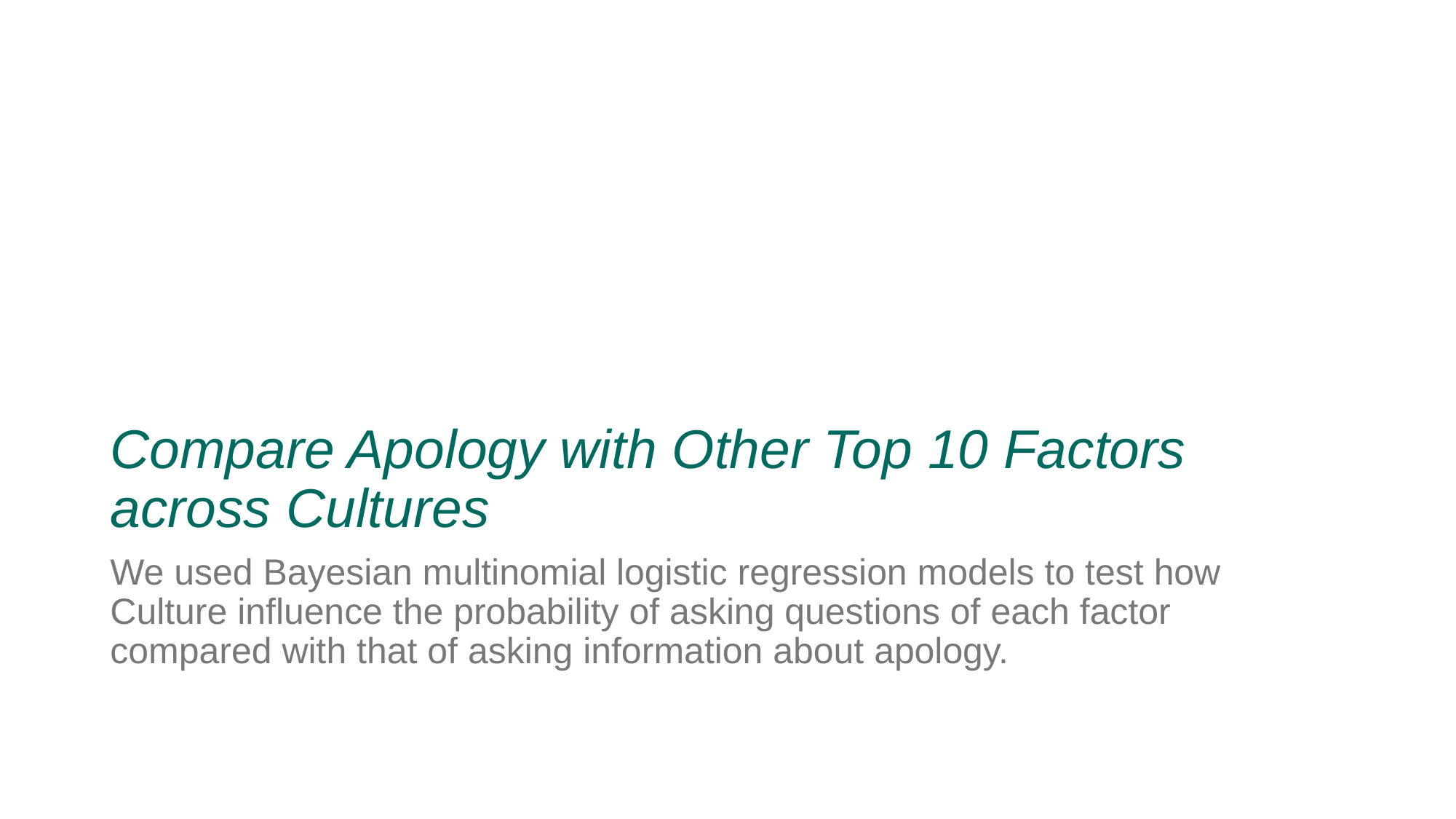

# Compare Apology with Other Top 10 Factors across Cultures
We used Bayesian multinomial logistic regression models to test how Culture influence the probability of asking questions of each factor compared with that of asking information about apology.